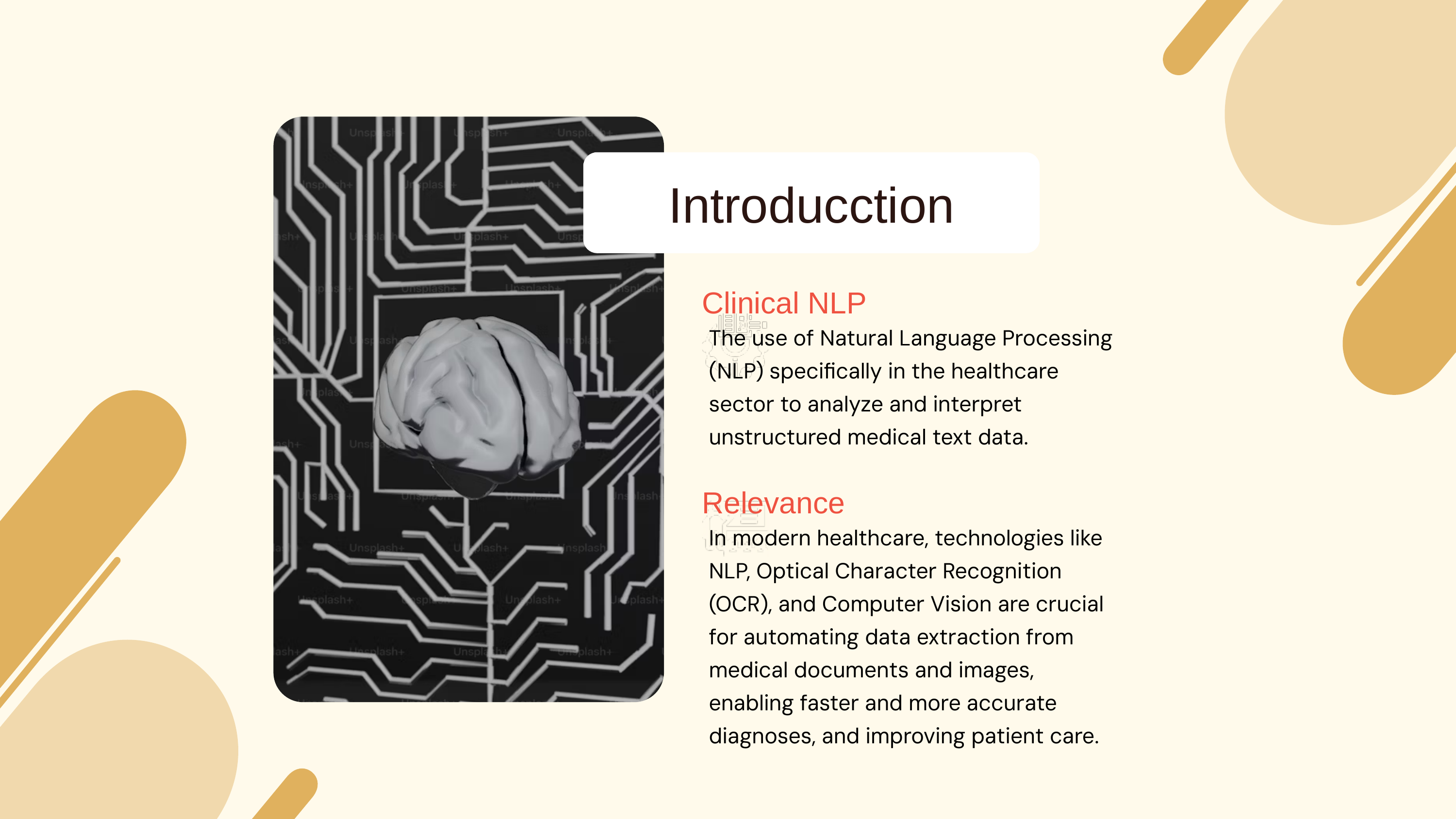

Introducction
Clinical NLP

The use of Natural Language Processing (NLP) specifically in the healthcare sector to analyze and interpret unstructured medical text data.

Relevance

In modern healthcare, technologies like NLP, Optical Character Recognition (OCR), and Computer Vision are crucial for automating data extraction from medical documents and images, enabling faster and more accurate diagnoses, and improving patient care.